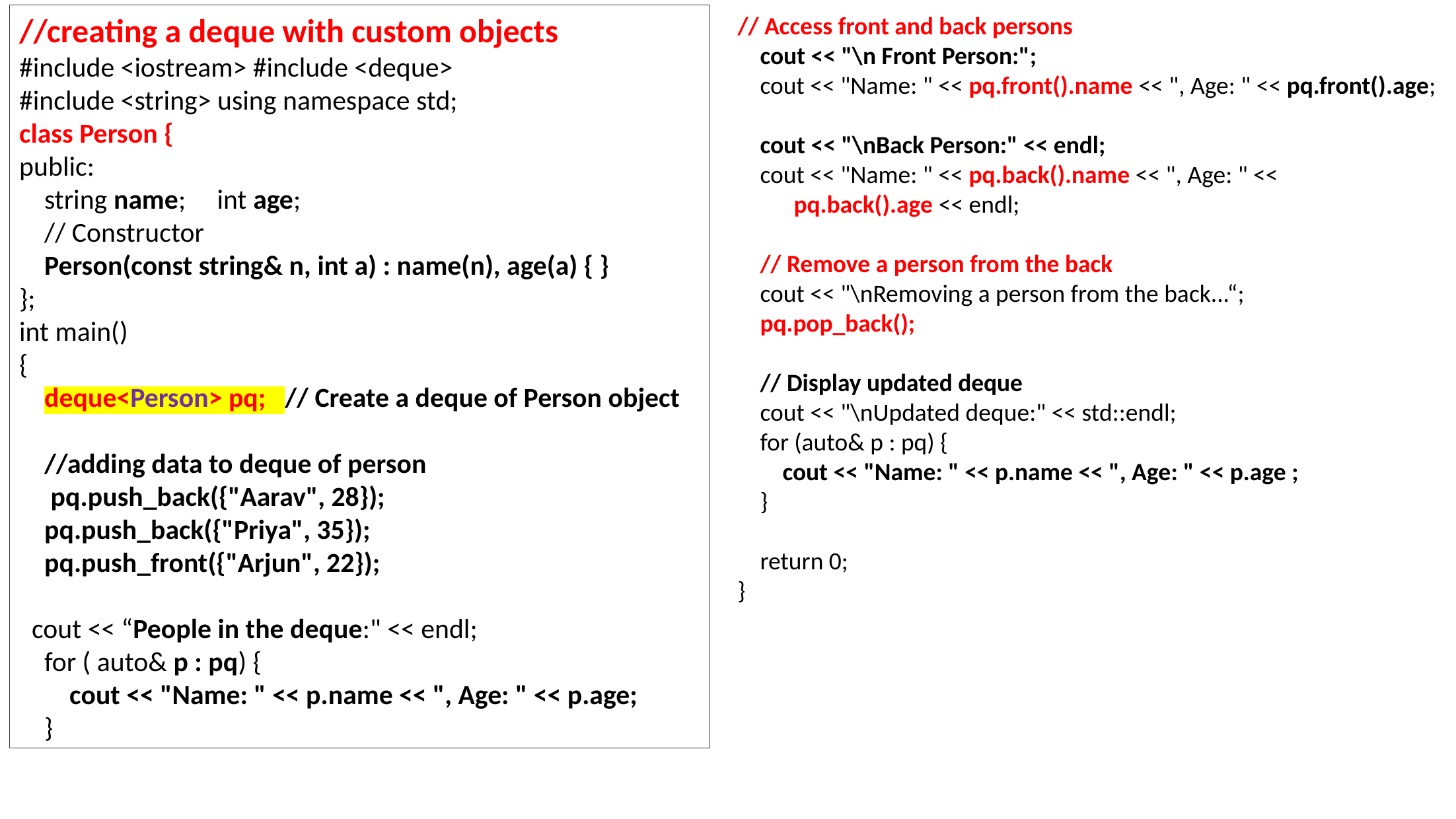

//creating a deque with custom objects
#include <iostream> #include <deque>
#include <string> using namespace std;
class Person {
public:
    string name;     int age;
    // Constructor
    Person(const string& n, int a) : name(n), age(a) { }
};
int main()
{
    deque<Person> pq;   // Create a deque of Person object

    //adding data to deque of person
     pq.push_back({"Aarav", 28});
    pq.push_back({"Priya", 35});
    pq.push_front({"Arjun", 22});

  cout << “People in the deque:" << endl;
    for ( auto& p : pq) {
        cout << "Name: " << p.name << ", Age: " << p.age;
    }
// Access front and back persons
    cout << "\n Front Person:";
    cout << "Name: " << pq.front().name << ", Age: " << pq.front().age;

    cout << "\nBack Person:" << endl;
    cout << "Name: " << pq.back().name << ", Age: " <<
          pq.back().age << endl;

    // Remove a person from the back
    cout << "\nRemoving a person from the back...“;
    pq.pop_back();

    // Display updated deque
    cout << "\nUpdated deque:" << std::endl;
    for (auto& p : pq) {
        cout << "Name: " << p.name << ", Age: " << p.age ;
    }

    return 0;
}